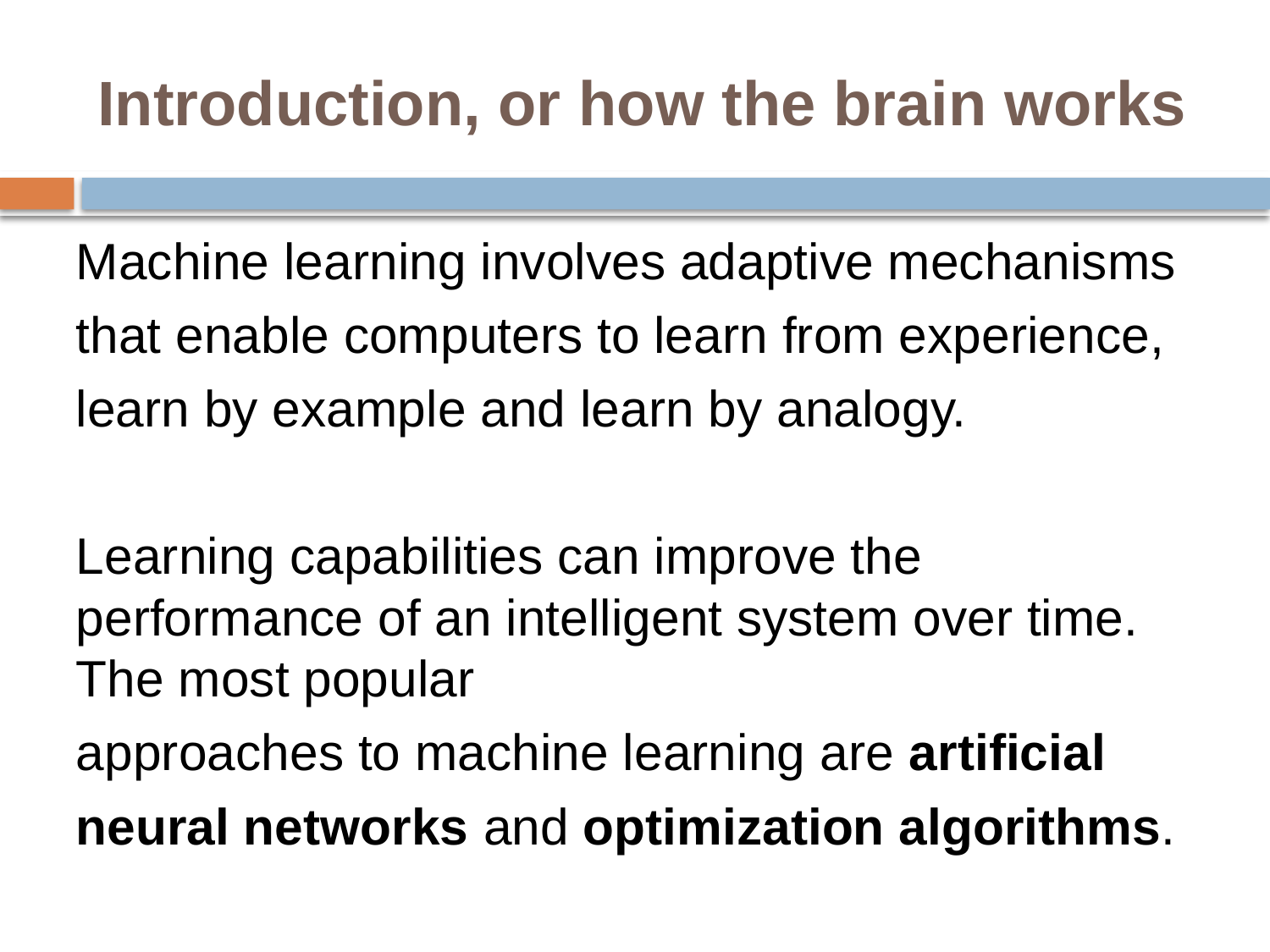

# Introduction, or how the brain works
Machine learning involves adaptive mechanisms
that enable computers to learn from experience,
learn by example and learn by analogy.

Learning capabilities can improve the performance of an intelligent system over time. The most popular
approaches to machine learning are artificial
neural networks and optimization algorithms.